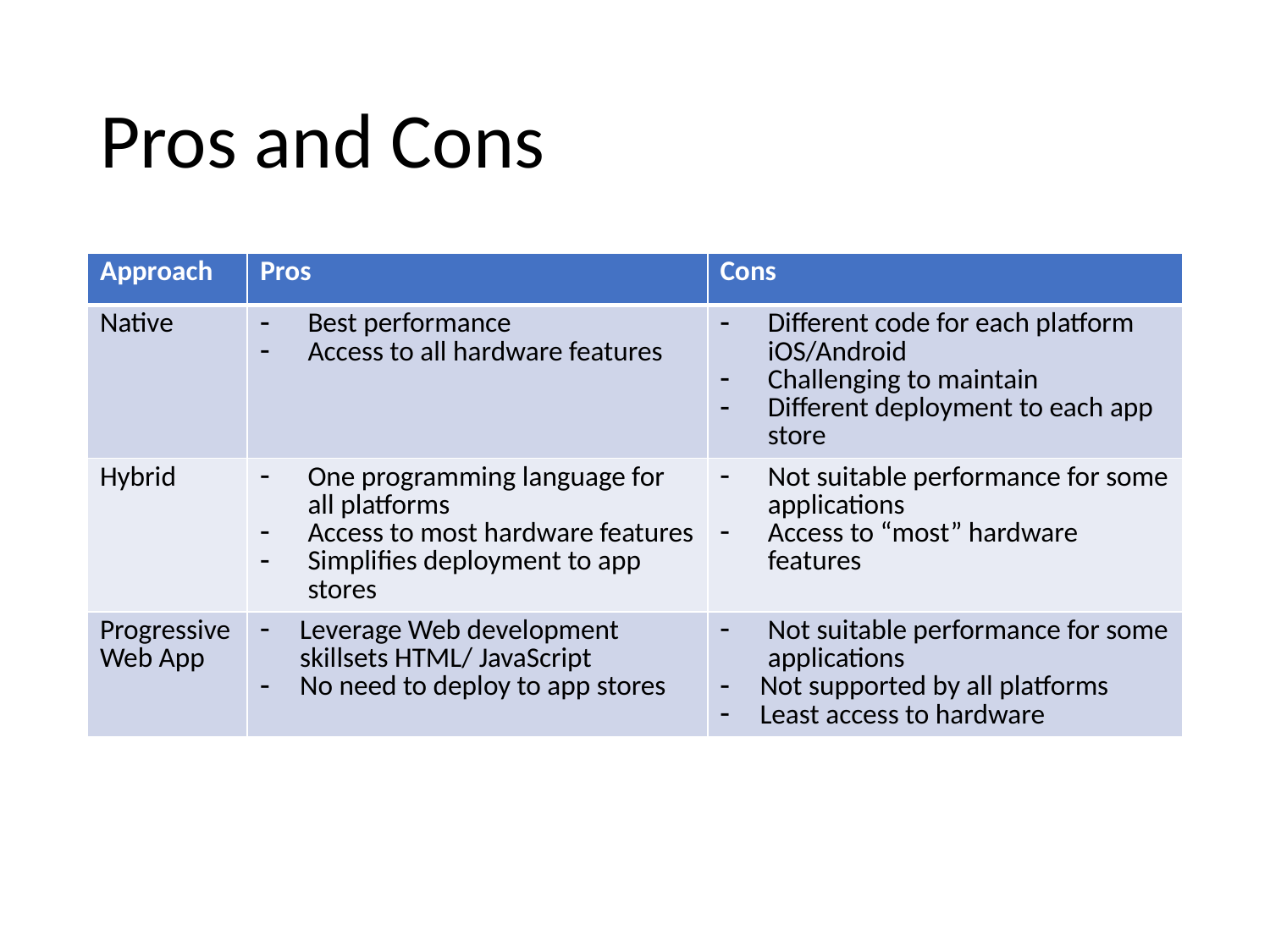

# Pros and Cons
| Approach | Pros | Cons |
| --- | --- | --- |
| Native | Best performance Access to all hardware features | Different code for each platform iOS/Android Challenging to maintain Different deployment to each app store |
| Hybrid | One programming language for all platforms Access to most hardware features Simplifies deployment to app stores | Not suitable performance for some applications Access to “most” hardware features |
| Progressive Web App | Leverage Web development skillsets HTML/ JavaScript No need to deploy to app stores | Not suitable performance for some applications Not supported by all platforms Least access to hardware |